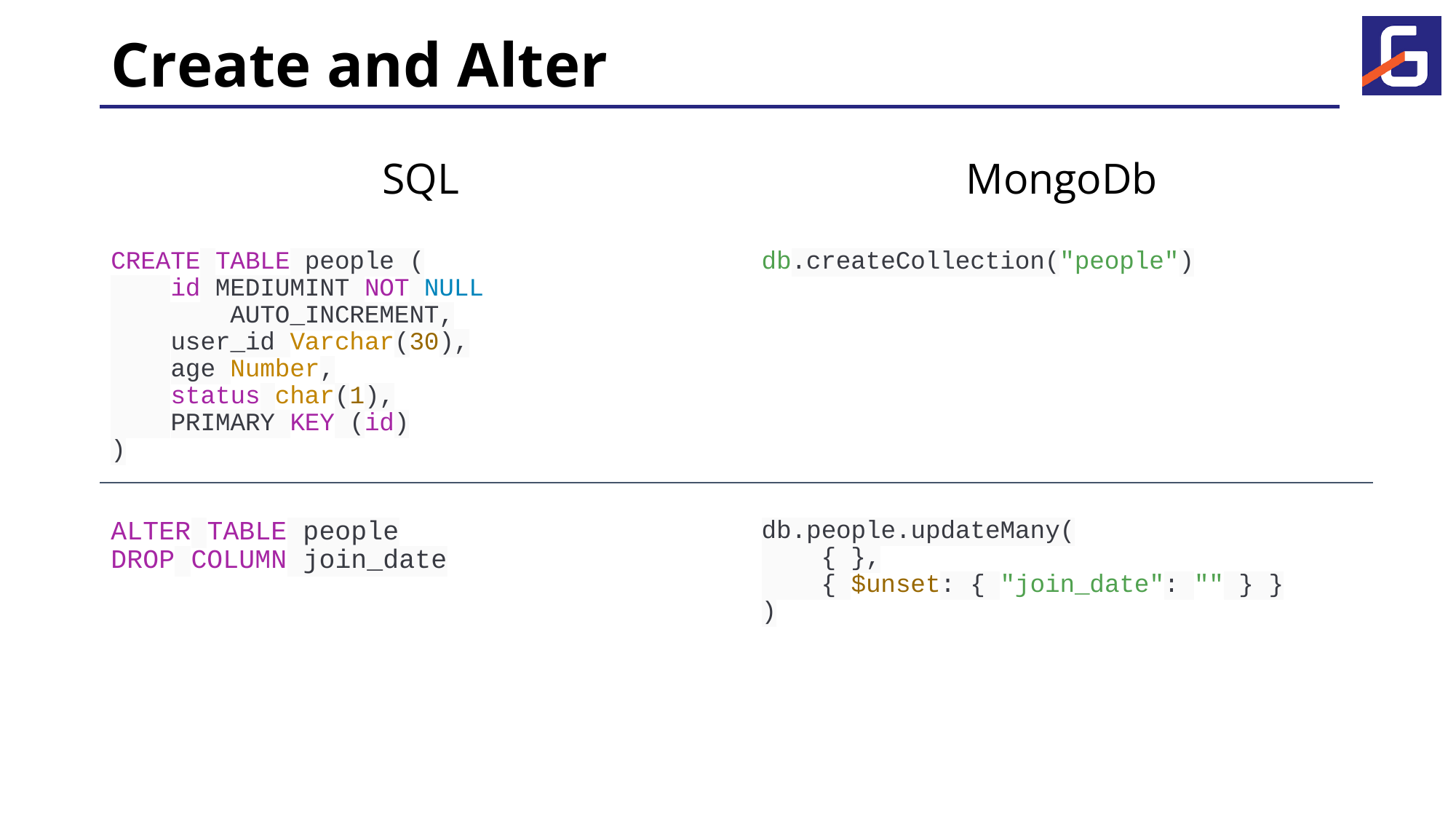

# Create and Alter
SQL

CREATE TABLE people (
    id MEDIUMINT NOT NULL
        AUTO_INCREMENT,
    user_id Varchar(30),
    age Number,
    status char(1),
    PRIMARY KEY (id)
)

ALTER TABLE people
DROP COLUMN join_date
MongoDb

db.createCollection("people")

db.people.updateMany(
    { },
    { $unset: { "join_date": "" } }
)